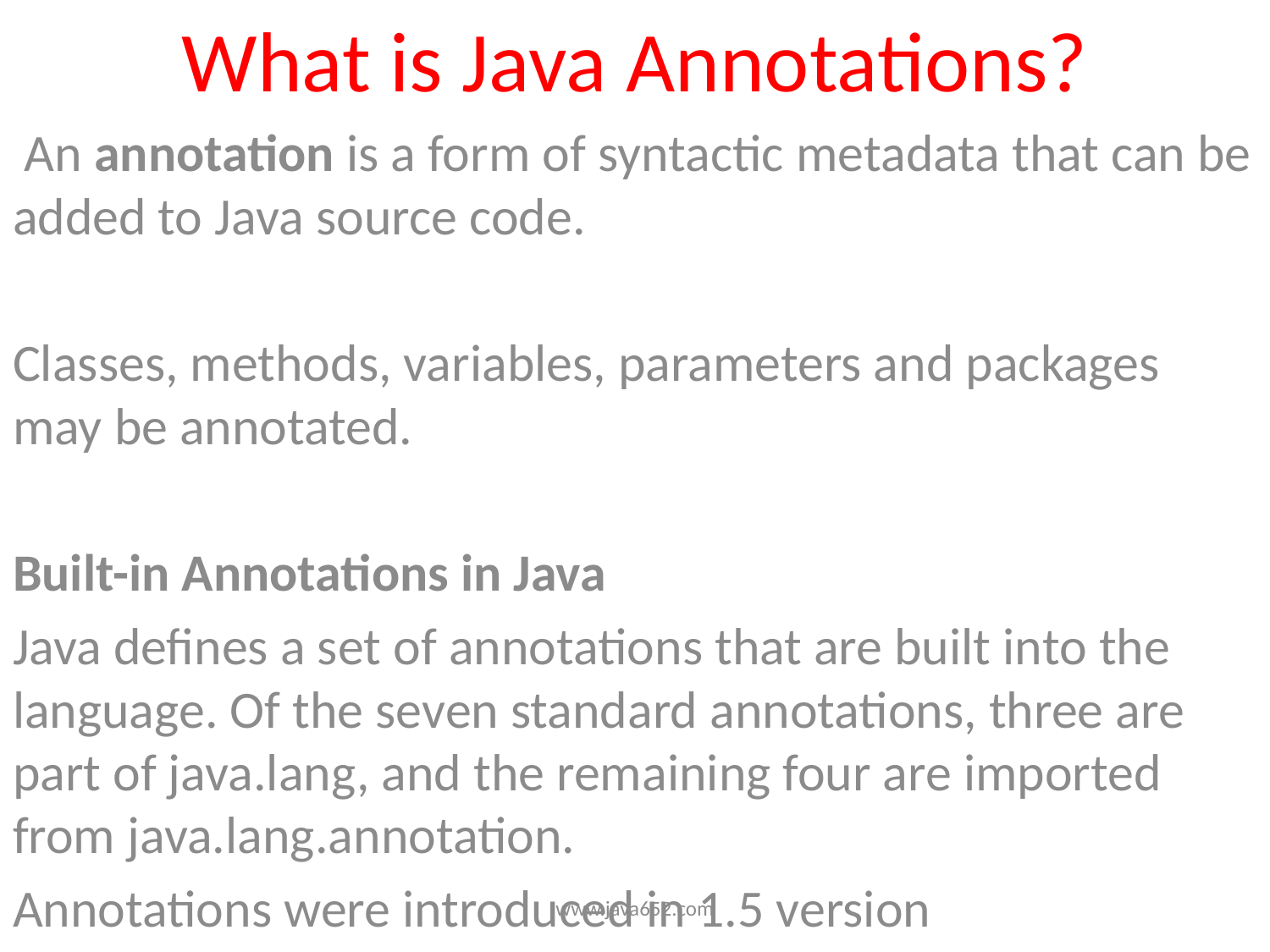

What is Java Annotations?
 An annotation is a form of syntactic metadata that can be added to Java source code.

Classes, methods, variables, parameters and packages may be annotated.

Built-in Annotations in Java
Java defines a set of annotations that are built into the language. Of the seven standard annotations, three are part of java.lang, and the remaining four are imported from java.lang.annotation.
Annotations were introduced in 1.5 version

www.java652.com